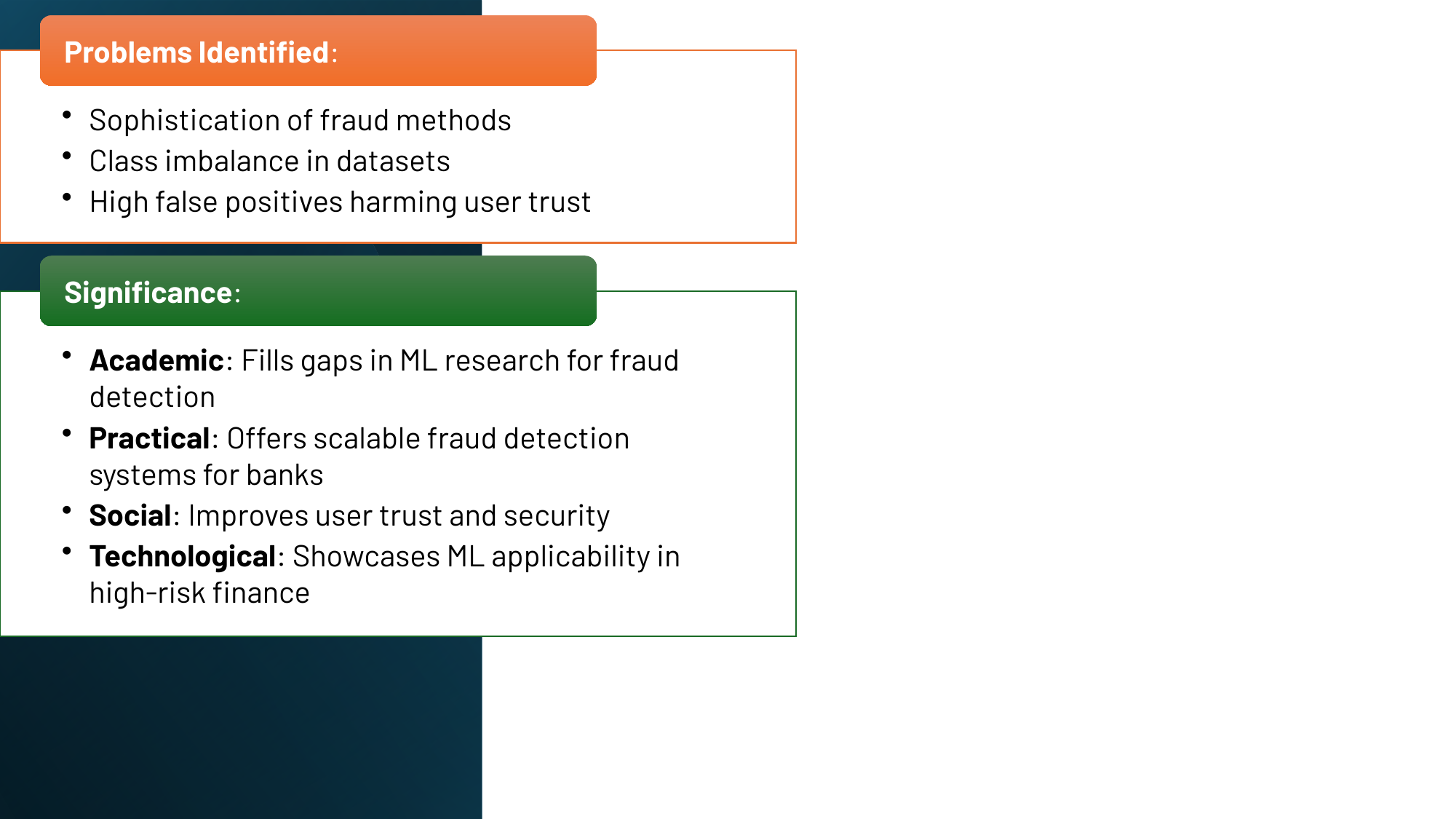

Sophistication of fraud methods
Class imbalance in datasets
High false positives harming user trust
Problems Identified:
Academic: Fills gaps in ML research for fraud detection
Practical: Offers scalable fraud detection systems for banks
Social: Improves user trust and security
Technological: Showcases ML applicability in high-risk finance
Significance:

# Problem Statement & Significance